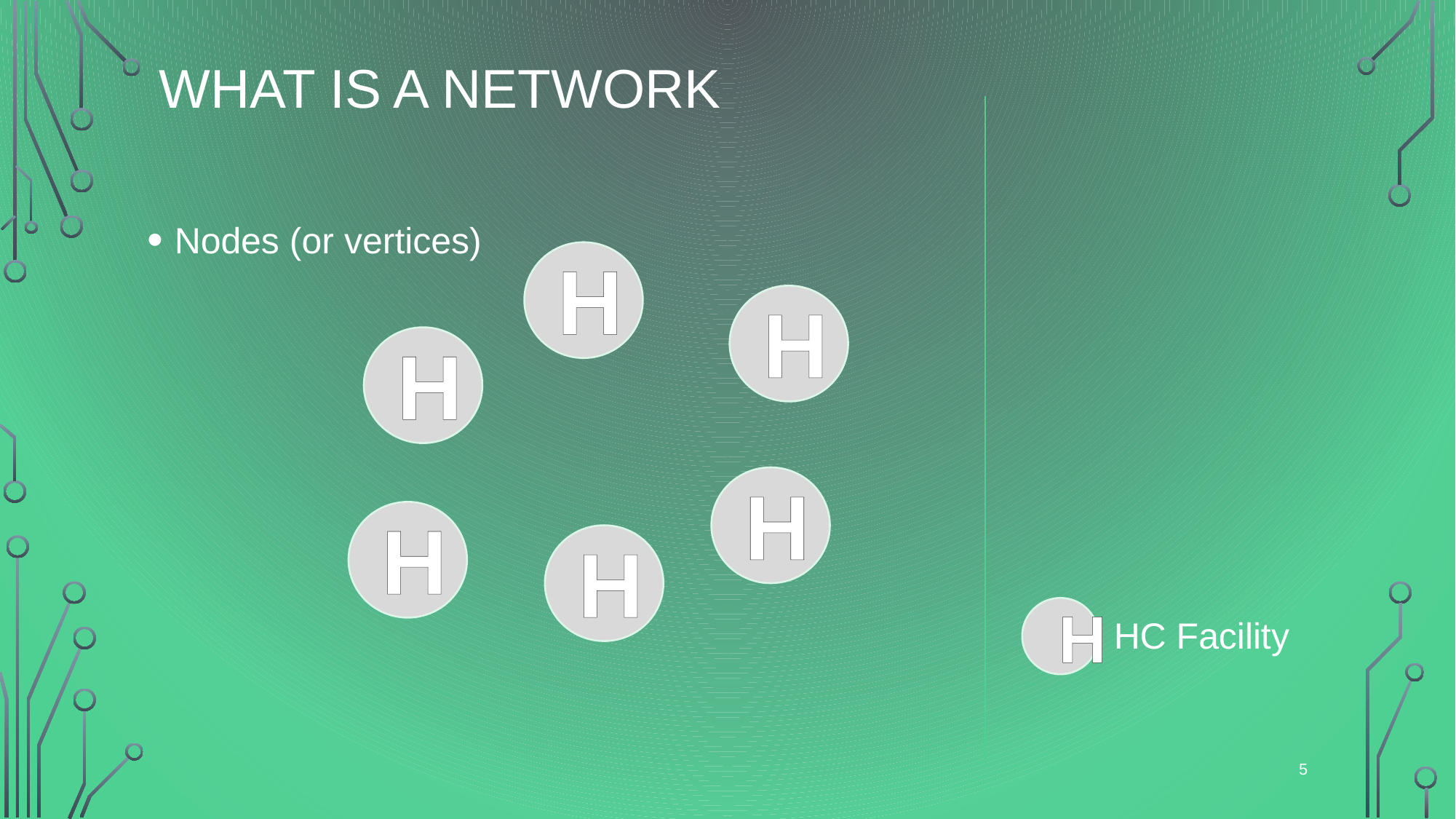

# What is a network
Nodes (or vertices)

H

H

H

H

H

H

H
HC Facility
5